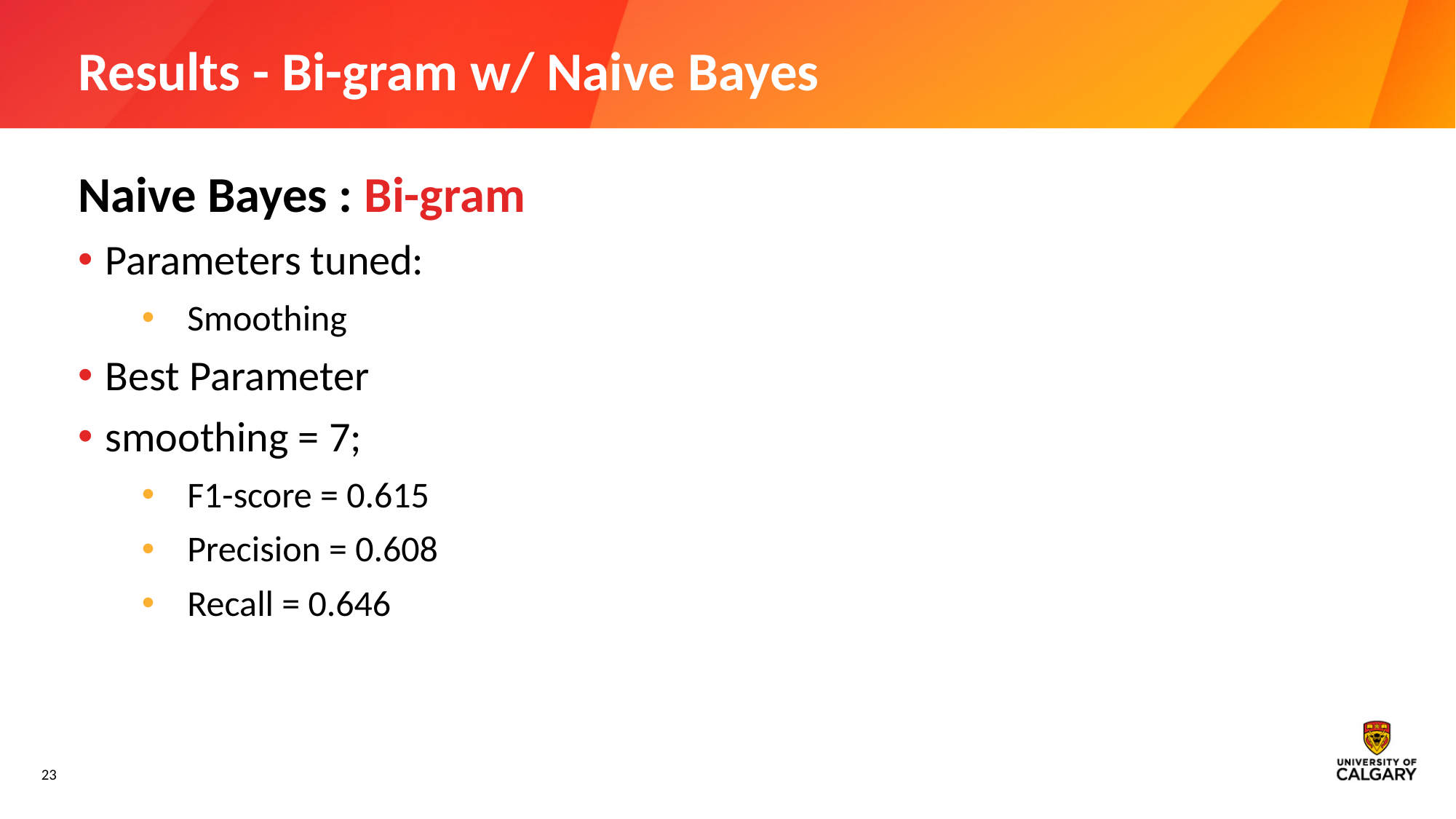

# Results - Bi-gram w/ Naive Bayes
Naive Bayes : Bi-gram
Parameters tuned:
Smoothing
Best Parameter
smoothing = 7;
F1-score = 0.615
Precision = 0.608
Recall = 0.646

23